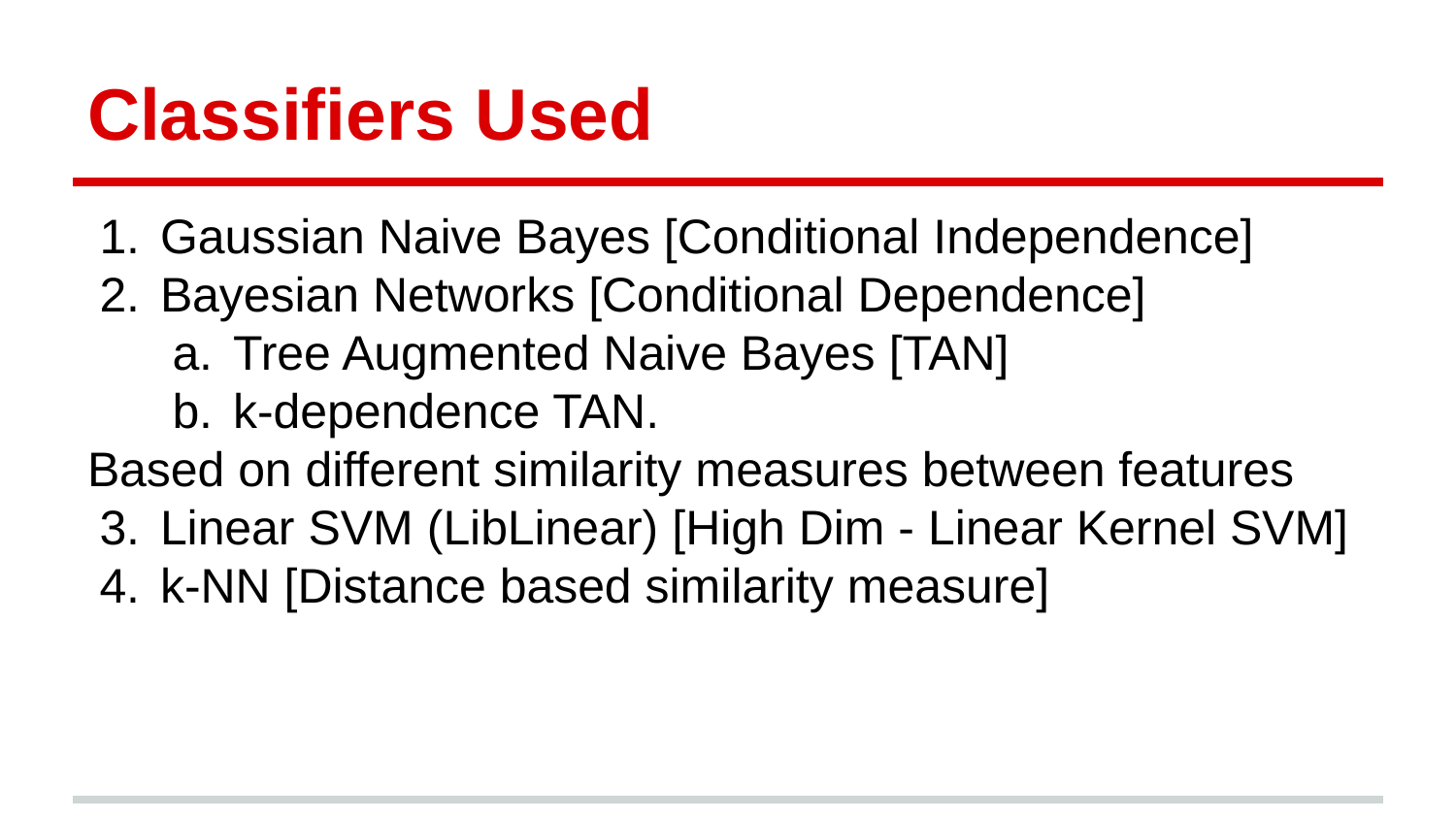

# Classifiers Used
Gaussian Naive Bayes [Conditional Independence]
Bayesian Networks [Conditional Dependence]
Tree Augmented Naive Bayes [TAN]
k-dependence TAN.
Based on different similarity measures between features
Linear SVM (LibLinear) [High Dim - Linear Kernel SVM]
k-NN [Distance based similarity measure]